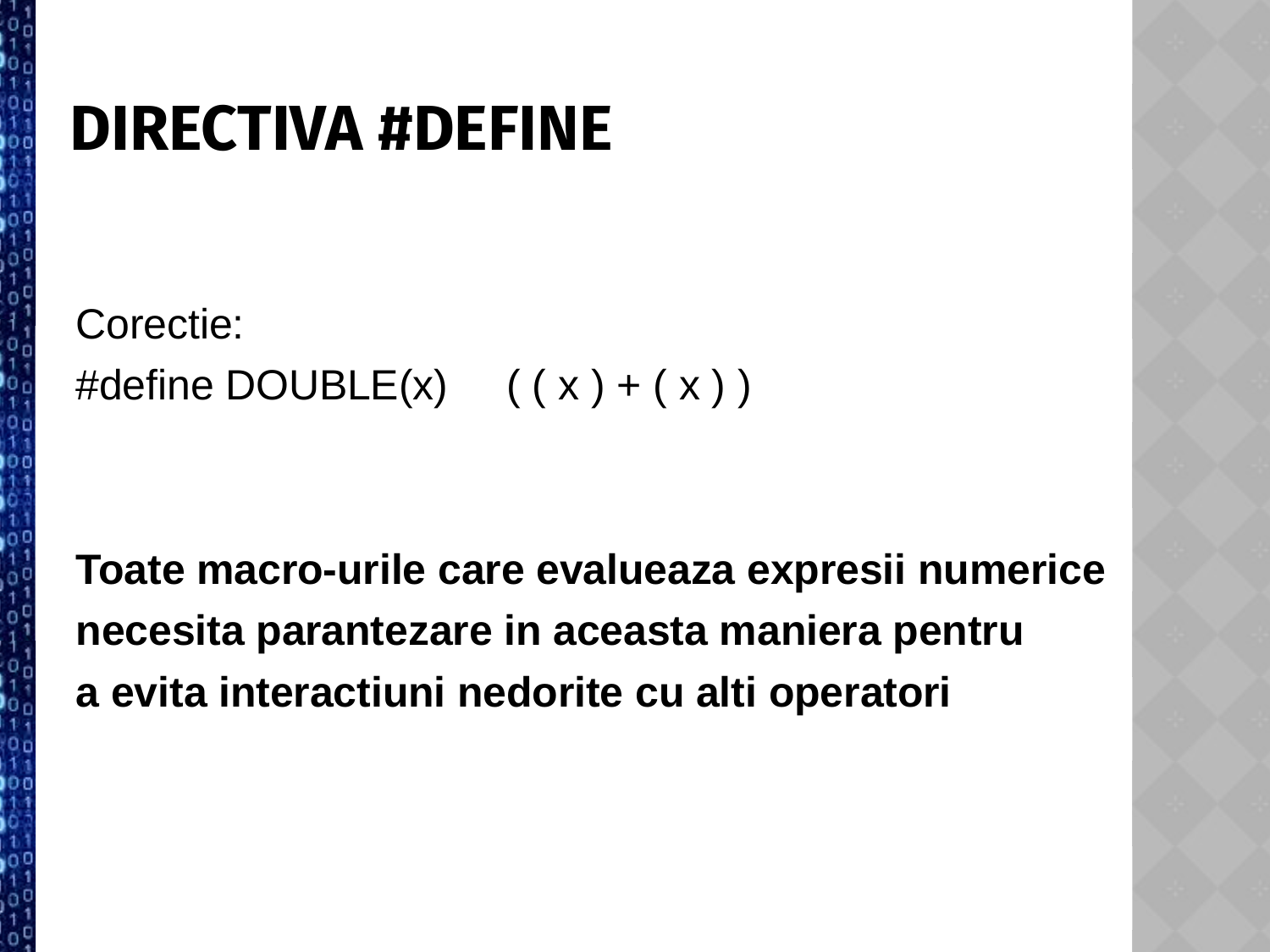

Directiva #define

Corectie:
#define DOUBLE(x)     ( ( x ) + ( x ) )

Toate macro-urile care evalueaza expresii numerice
necesita parantezare in aceasta maniera pentru
a evita interactiuni nedorite cu alti operatori